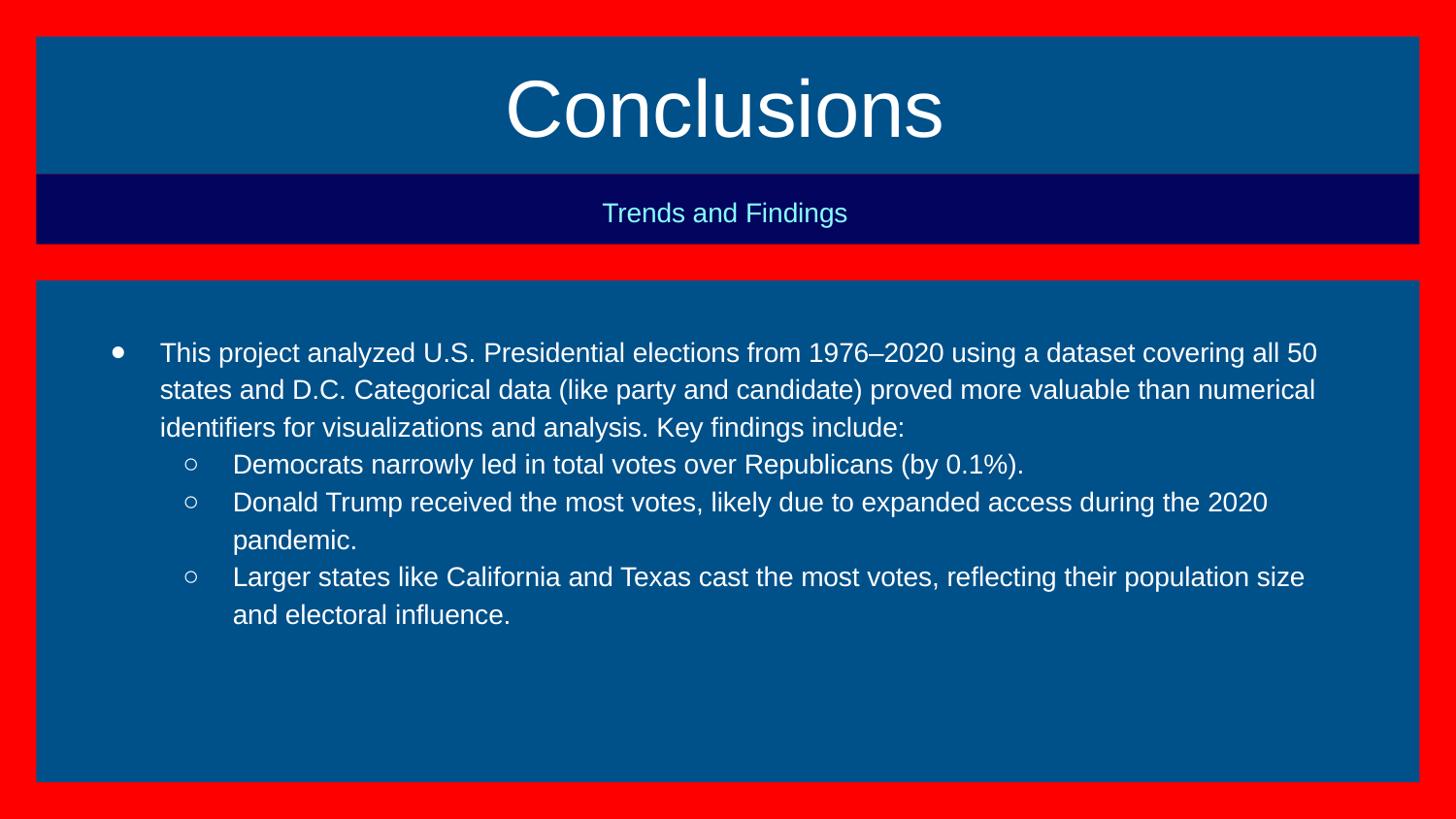

# Conclusions
Trends and Findings
This project analyzed U.S. Presidential elections from 1976–2020 using a dataset covering all 50 states and D.C. Categorical data (like party and candidate) proved more valuable than numerical identifiers for visualizations and analysis. Key findings include:
Democrats narrowly led in total votes over Republicans (by 0.1%).
Donald Trump received the most votes, likely due to expanded access during the 2020 pandemic.
Larger states like California and Texas cast the most votes, reflecting their population size and electoral influence.